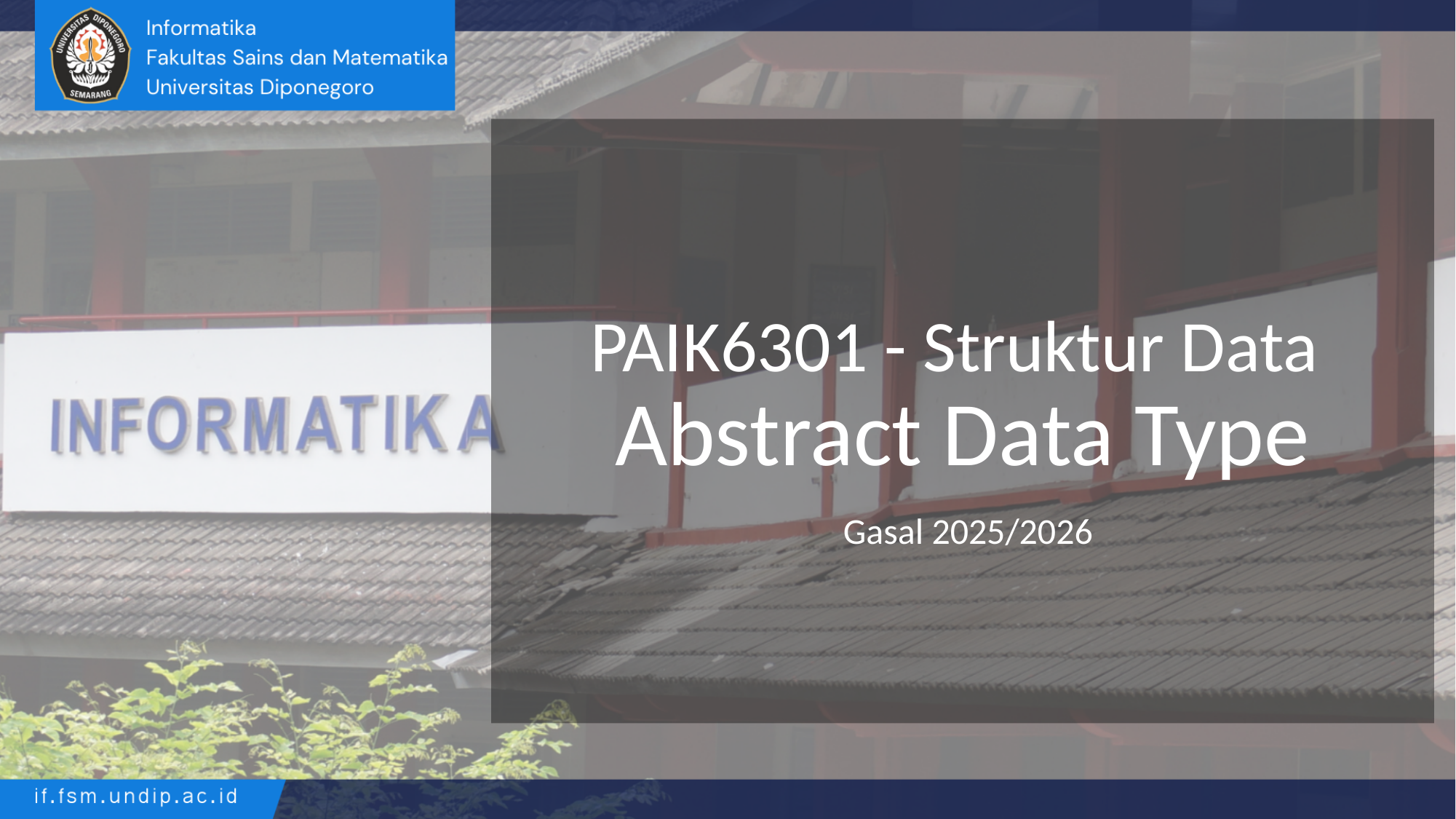

# PAIK6301 - Struktur Data Abstract Data Type
Gasal 2025/2026